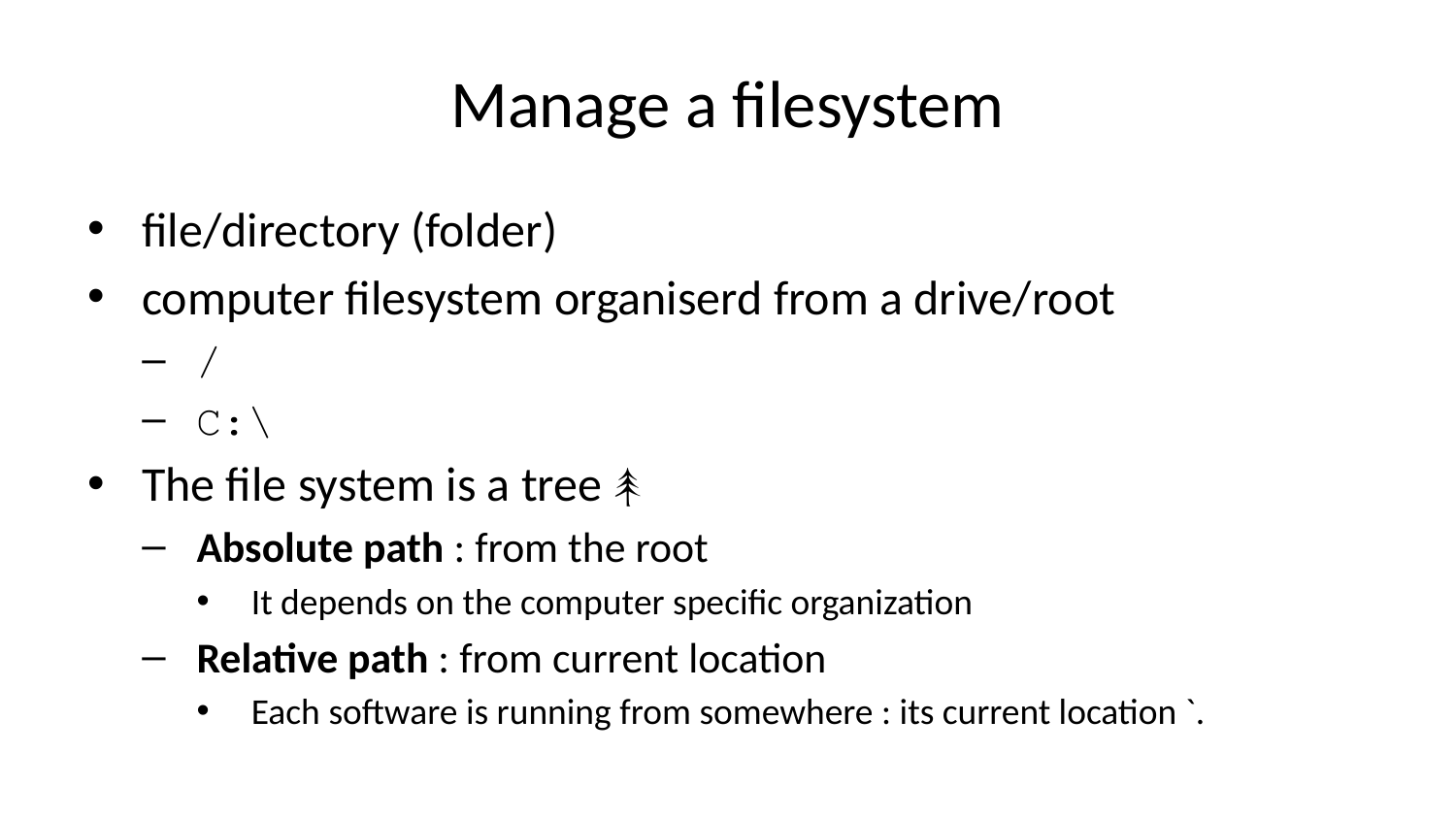

# Manage a filesystem
file/directory (folder)
computer filesystem organiserd from a drive/root
/
C:\
The file system is a tree 🌲
Absolute path : from the root
It depends on the computer specific organization
Relative path : from current location
Each software is running from somewhere : its current location `.